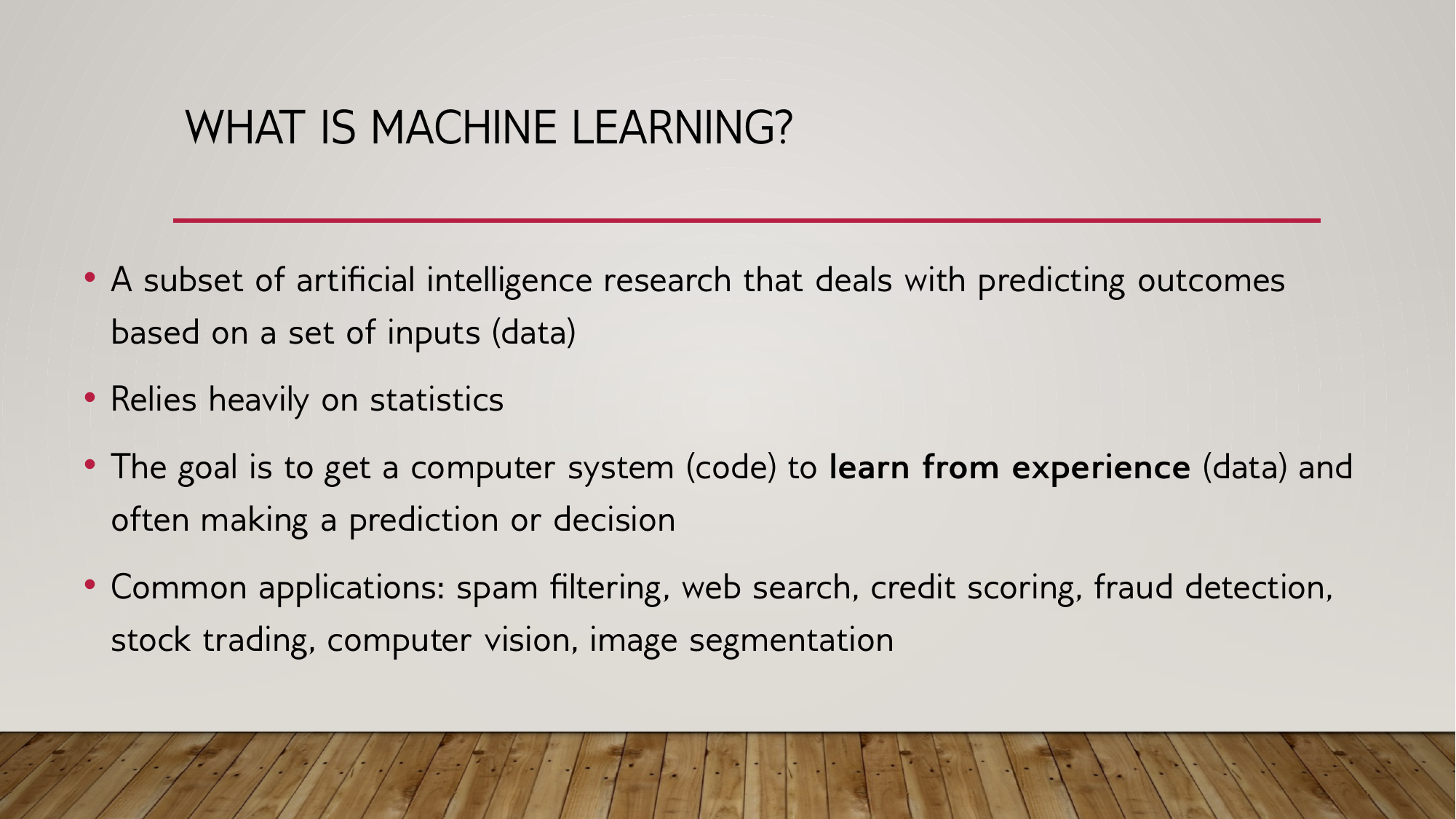

# What is Machine Learning?
A subset of artificial intelligence research that deals with predicting outcomes based on a set of inputs (data)
Relies heavily on statistics
The goal is to get a computer system (code) to learn from experience (data) and often making a prediction or decision
Common applications: spam filtering, web search, credit scoring, fraud detection, stock trading, computer vision, image segmentation